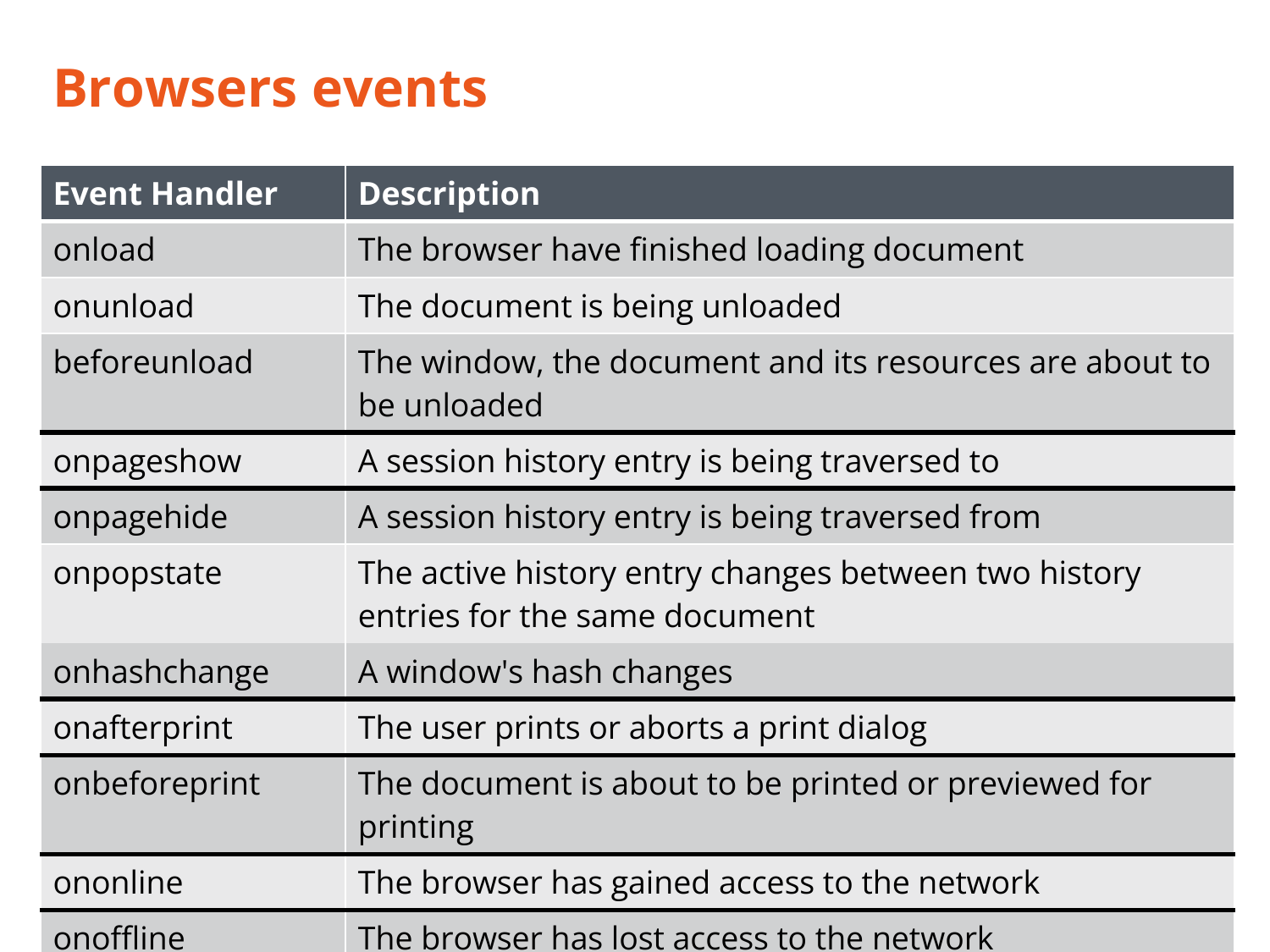

# Browsers events
| Event Handler | Description |
| --- | --- |
| onload | The browser have finished loading document |
| onunload | The document is being unloaded |
| beforeunload | The window, the document and its resources are about to be unloaded |
| onpageshow | A session history entry is being traversed to |
| onpagehide | A session history entry is being traversed from |
| onpopstate | The active history entry changes between two history entries for the same document |
| onhashchange | A window's hash changes |
| onafterprint | The user prints or aborts a print dialog |
| onbeforeprint | The document is about to be printed or previewed for printing |
| ononline | The browser has gained access to the network |
| onoffline | The browser has lost access to the network |